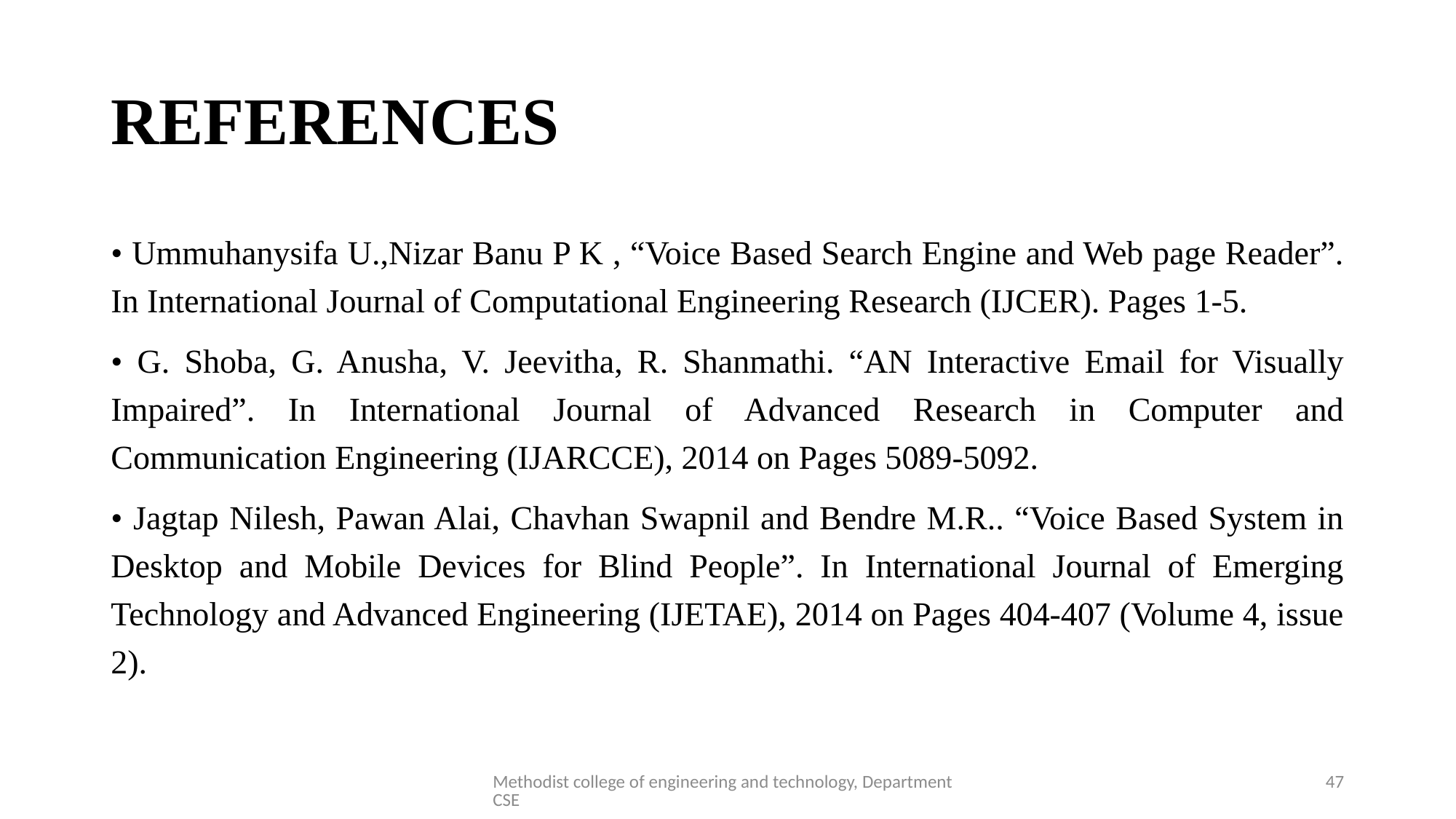

# REFERENCES
• Ummuhanysifa U.,Nizar Banu P K , “Voice Based Search Engine and Web page Reader”. In International Journal of Computational Engineering Research (IJCER). Pages 1-5.
• G. Shoba, G. Anusha, V. Jeevitha, R. Shanmathi. “AN Interactive Email for Visually Impaired”. In International Journal of Advanced Research in Computer and Communication Engineering (IJARCCE), 2014 on Pages 5089-5092.
• Jagtap Nilesh, Pawan Alai, Chavhan Swapnil and Bendre M.R.. “Voice Based System in Desktop and Mobile Devices for Blind People”. In International Journal of Emerging Technology and Advanced Engineering (IJETAE), 2014 on Pages 404-407 (Volume 4, issue 2).
Methodist college of engineering and technology, Department CSE
47